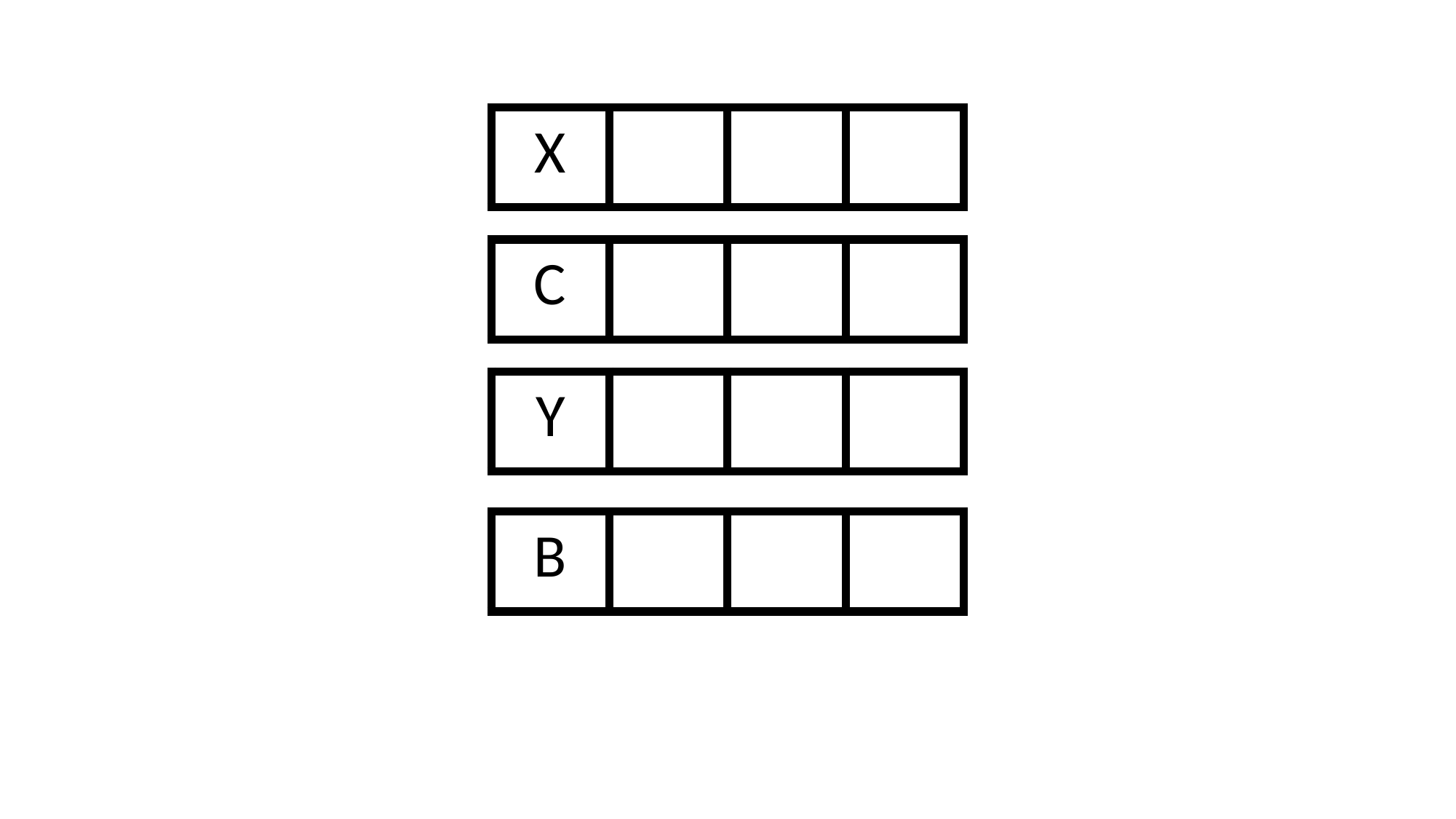

| X |  |  |  |
| --- | --- | --- | --- |
| C |  |  |  |
| --- | --- | --- | --- |
| Y |  |  |  |
| --- | --- | --- | --- |
| B |  |  |  |
| --- | --- | --- | --- |